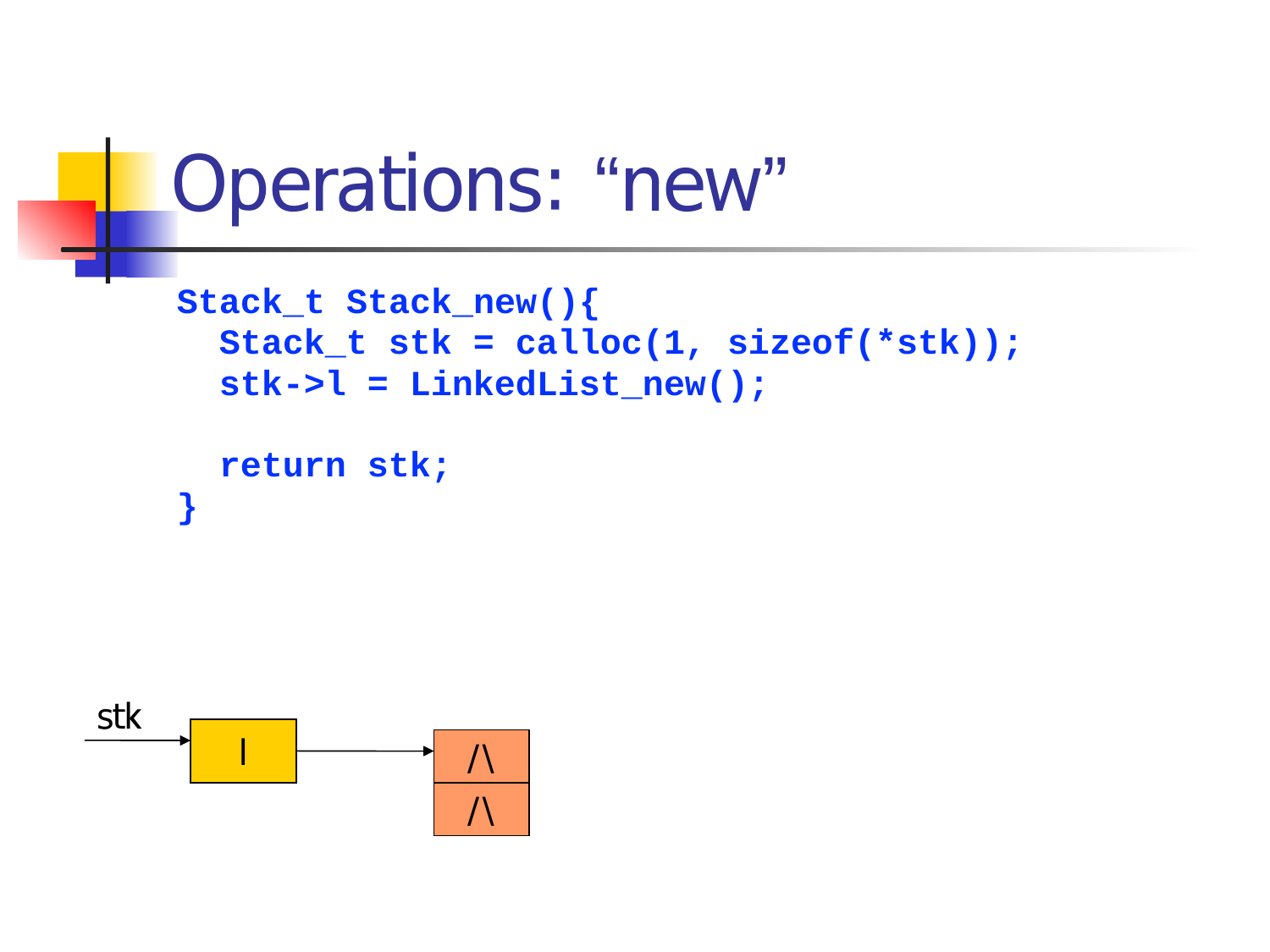

# Operations: “new”
Stack_t Stack_new(){
  Stack_t stk = calloc(1, sizeof(*stk));
  stk->l = LinkedList_new();

  return stk;
}
stk
l

/\
/\